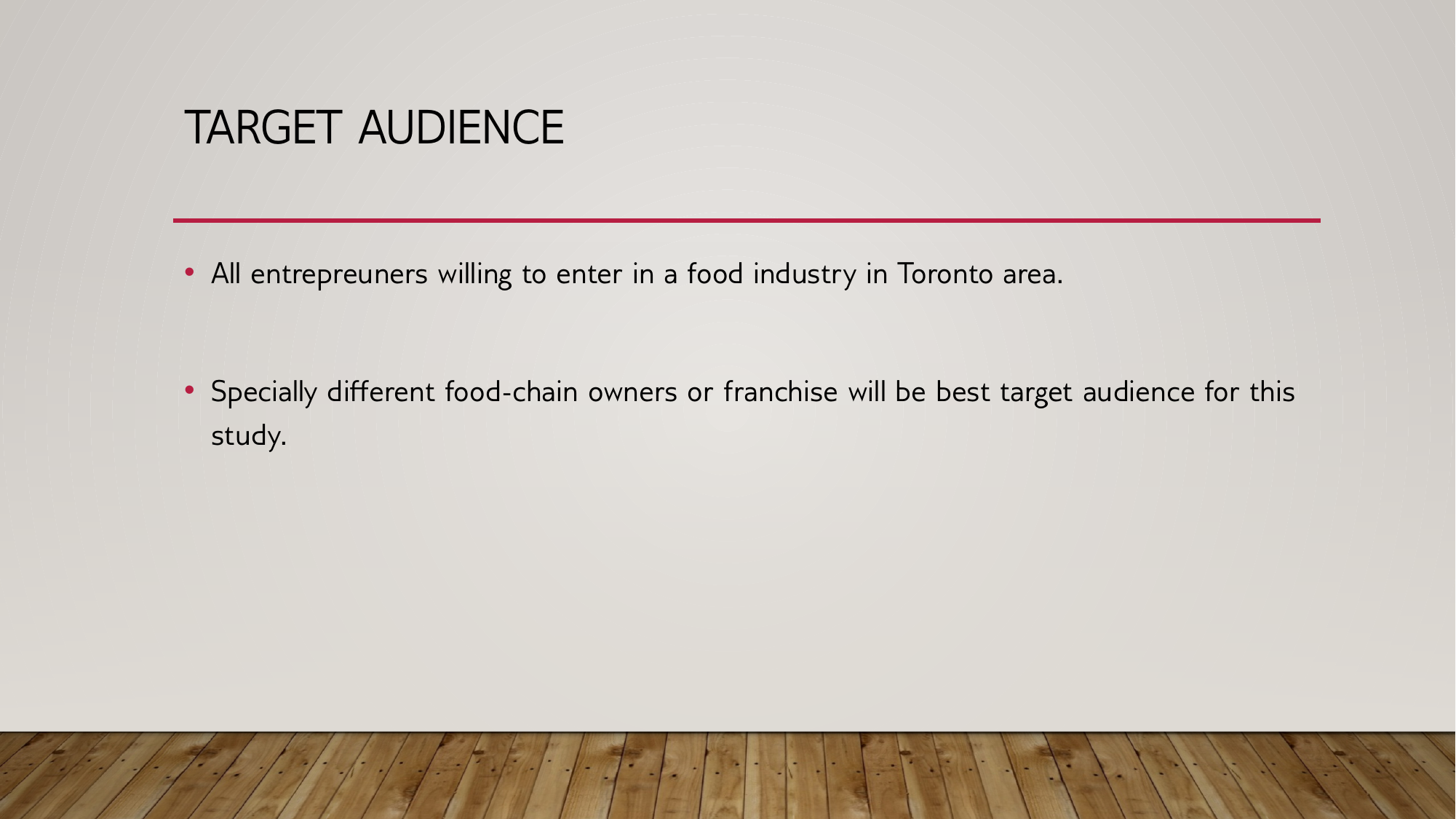

# Target audience
All entrepreuners willing to enter in a food industry in Toronto area.

Specially different food-chain owners or franchise will be best target audience for this study.